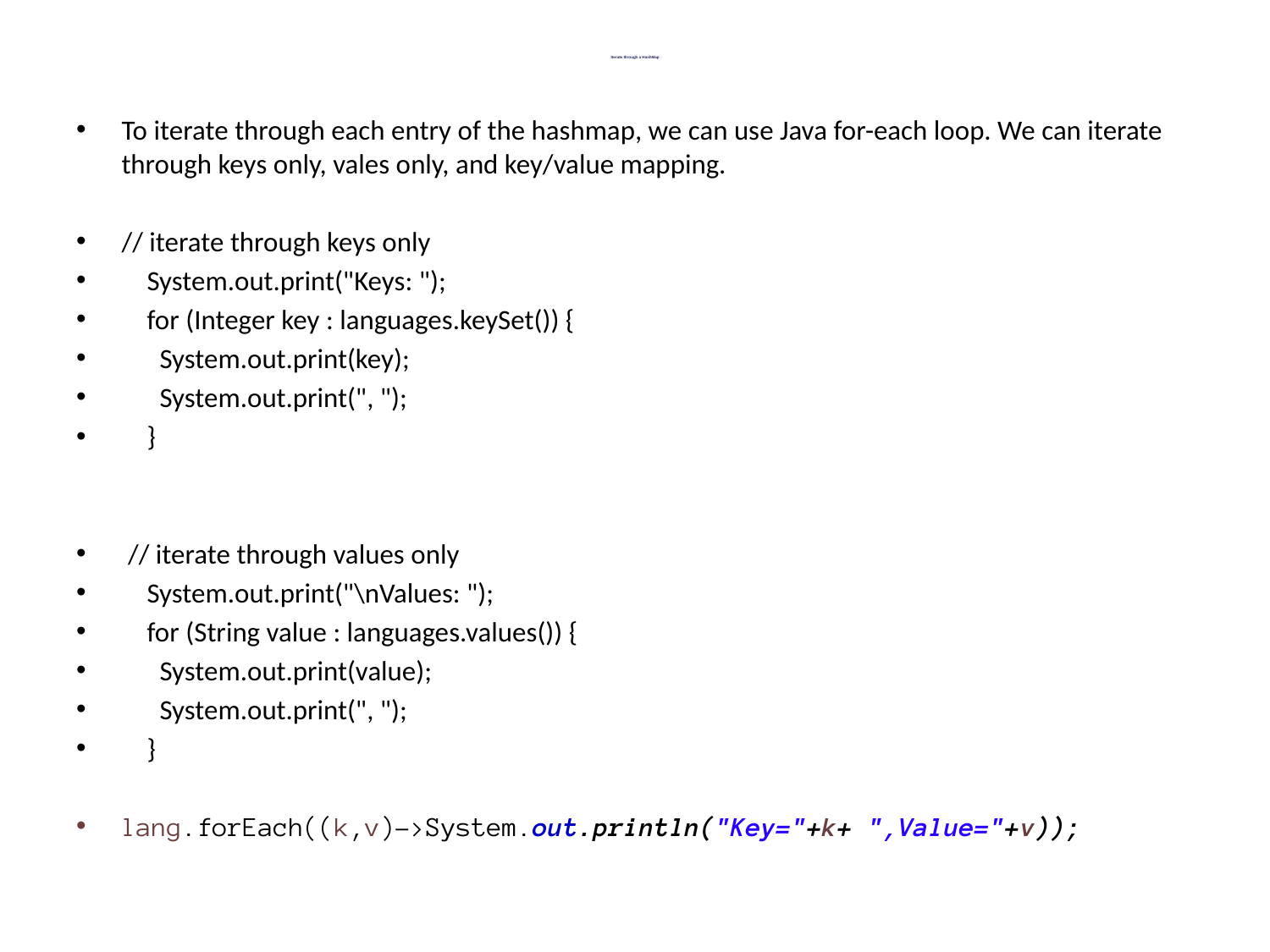

# Iterate through a HashMap
To iterate through each entry of the hashmap, we can use Java for-each loop. We can iterate through keys only, vales only, and key/value mapping.

// iterate through keys only
    System.out.print("Keys: ");
    for (Integer key : languages.keySet()) {
      System.out.print(key);
      System.out.print(", ");
    }

 // iterate through values only
    System.out.print("\nValues: ");
    for (String value : languages.values()) {
      System.out.print(value);
      System.out.print(", ");
    }

lang.forEach((k,v)->System.out.println("Key="+k+ ",Value="+v));